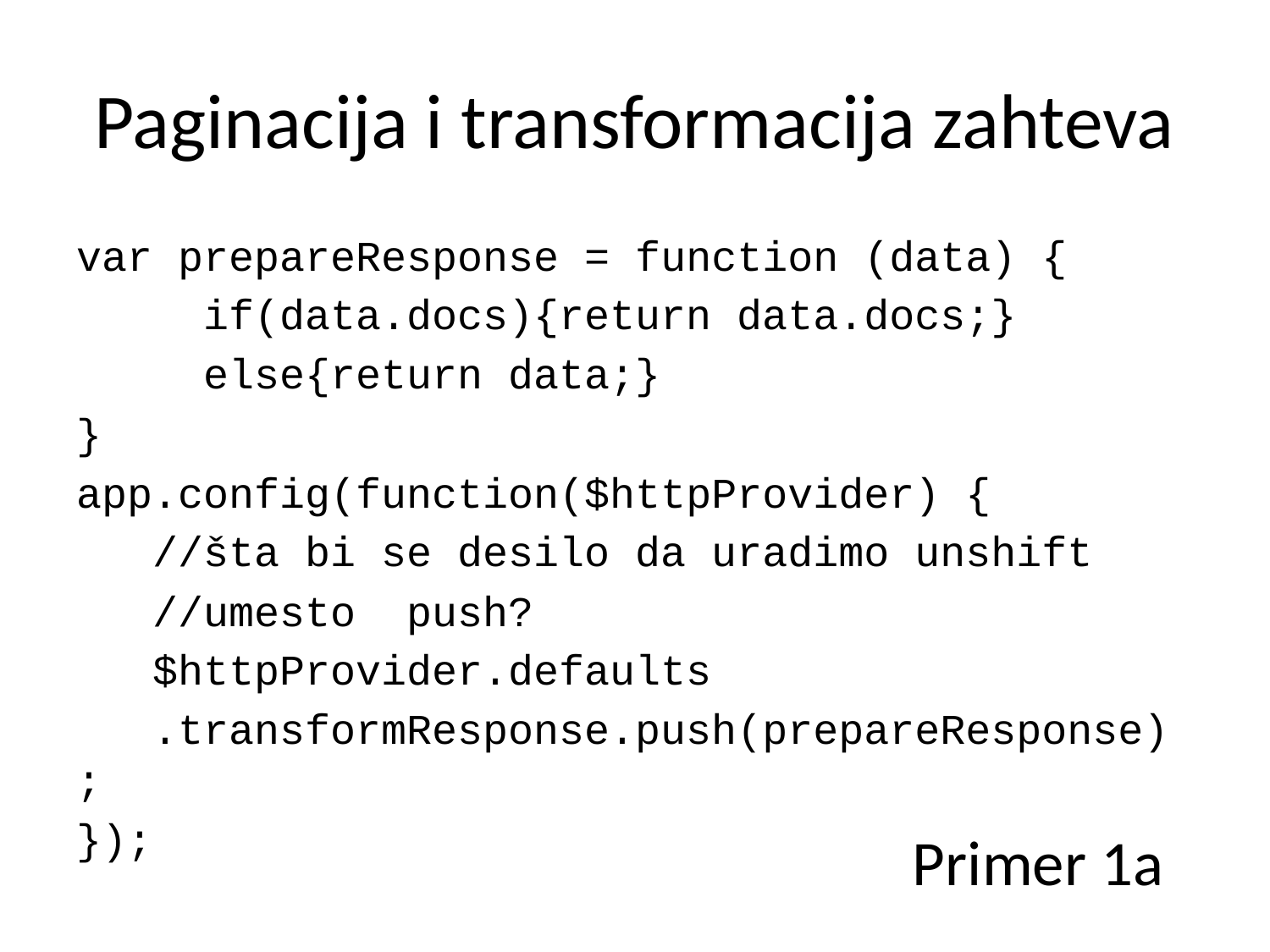

# Paginacija i transformacija zahteva
var prepareResponse = function (data) {
	if(data.docs){return data.docs;}
	else{return data;}
}
app.config(function($httpProvider) {
   //šta bi se desilo da uradimo unshift
   //umesto  push?
   $httpProvider.defaults
   .transformResponse.push(prepareResponse);
});

Primer 1a